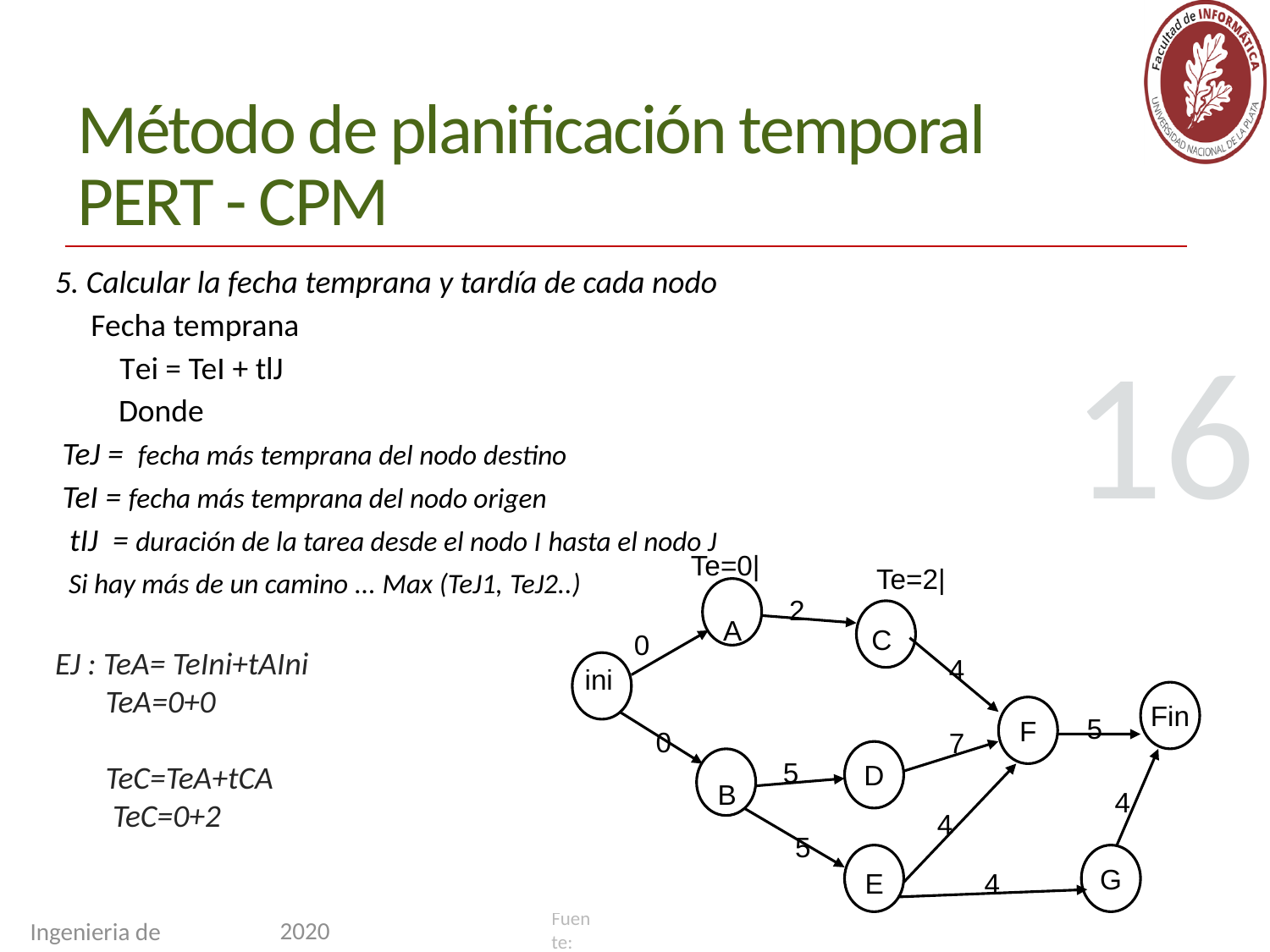

# Método de planificación temporal PERT - CPM

5. Calcular la fecha temprana y tardía de cada nodo
     Fecha temprana
         Tei = TeI + tlJ
Donde
 TeJ =  fecha más temprana del nodo destino
 TeI = fecha más temprana del nodo origen
  tIJ  = duración de la tarea desde el nodo I hasta el nodo J
  Si hay más de un camino ... Max (TeJ1, TeJ2..)

EJ : TeA= TeIni+tAIni
       TeA=0+0

       TeC=TeA+tCA
        TeC=0+2
16
Te=0|
Te=2|

2

A

C
0

4

ini
Fin
F
5

0
7

D

5

B

4
4

5

G
E
4

2020
Ingenieria de Software II